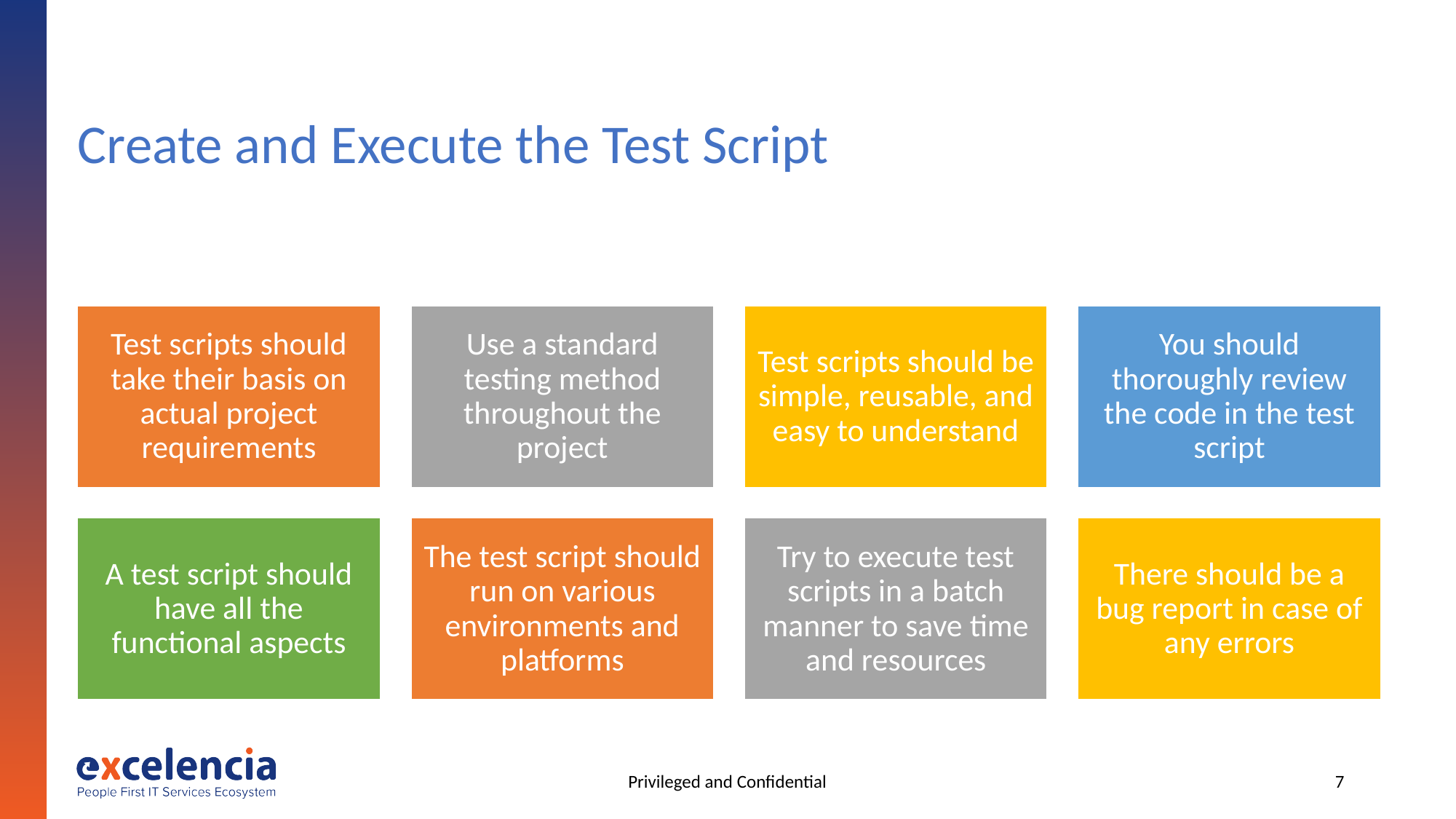

# Create and Execute the Test Script
Test scripts should take their basis on actual project requirements
Use a standard testing method throughout the project
Test scripts should be simple, reusable, and easy to understand
You should thoroughly review the code in the test script
A test script should have all the functional aspects
The test script should run on various environments and platforms
Try to execute test scripts in a batch manner to save time and resources
There should be a bug report in case of any errors
Privileged and Confidential
7